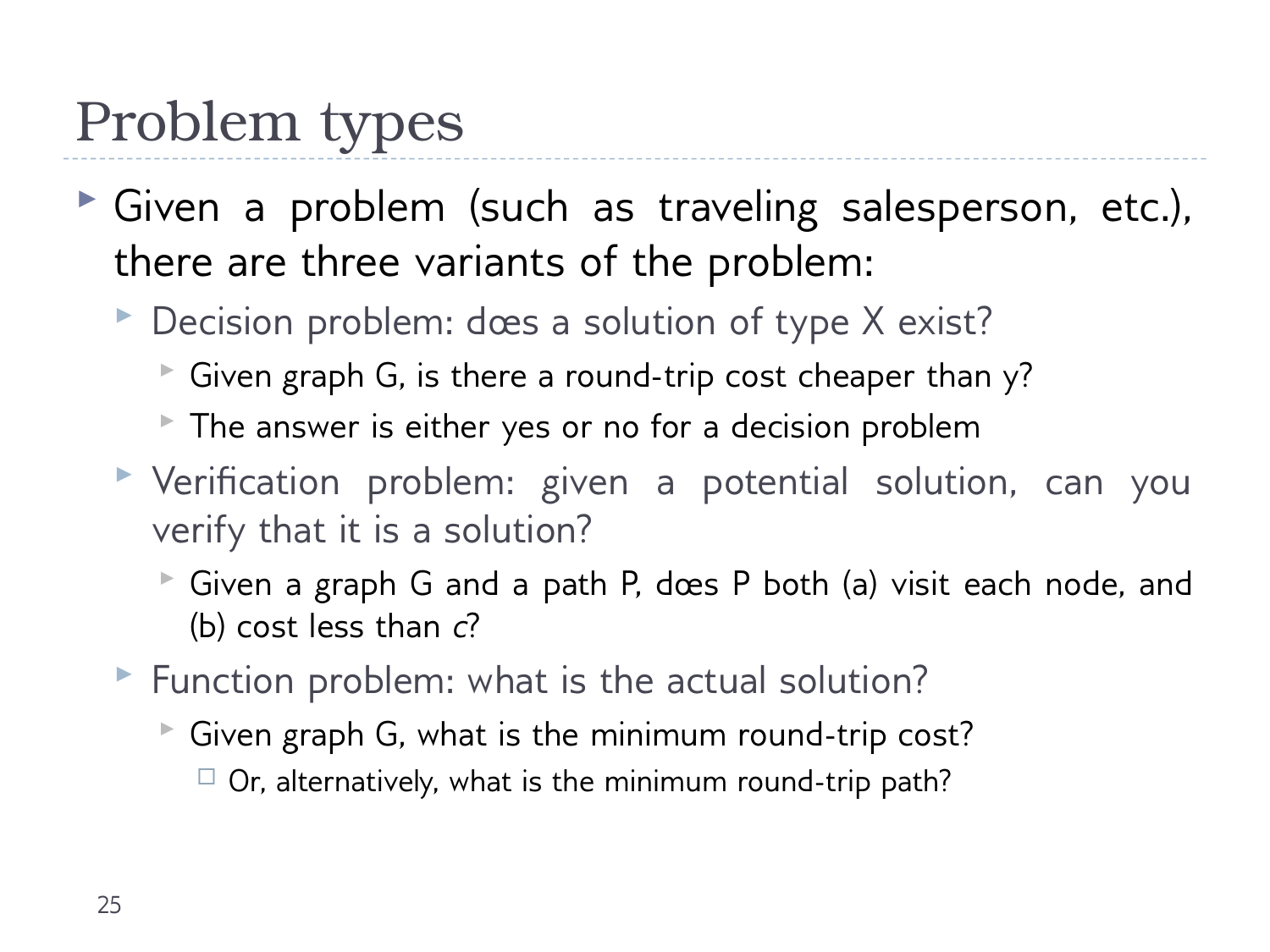

# Problem types
Given a problem (such as traveling salesperson, etc.), there are three variants of the problem:
Decision problem: does a solution of type X exist?
Given graph G, is there a round-trip cost cheaper than y?
The answer is either yes or no for a decision problem
Verification problem: given a potential solution, can you verify that it is a solution?
Given a graph G and a path P, does P both (a) visit each node, and (b) cost less than c?
Function problem: what is the actual solution?
Given graph G, what is the minimum round-trip cost?
Or, alternatively, what is the minimum round-trip path?
25